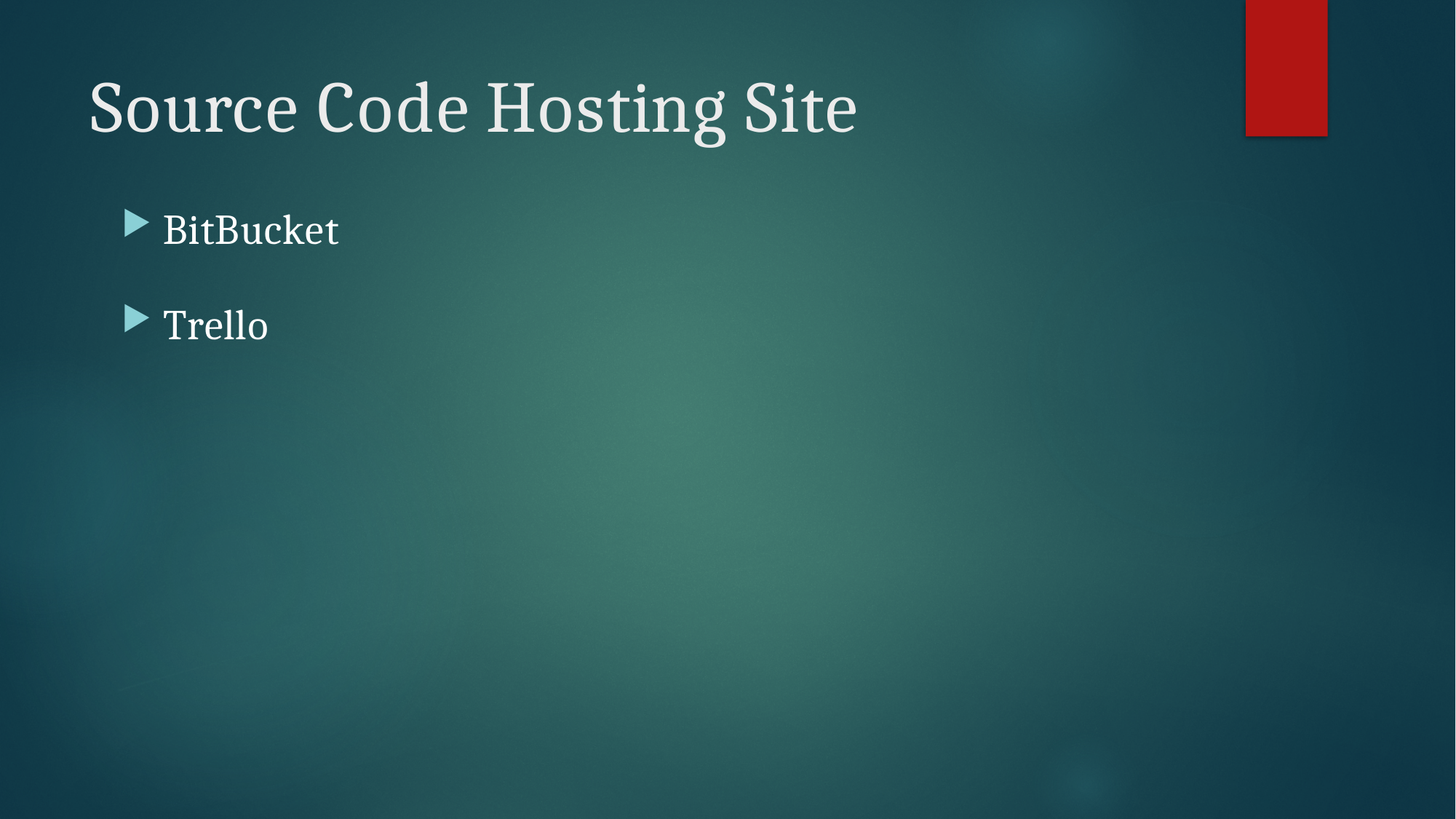

# Source Code Hosting Site
BitBucket

Trello